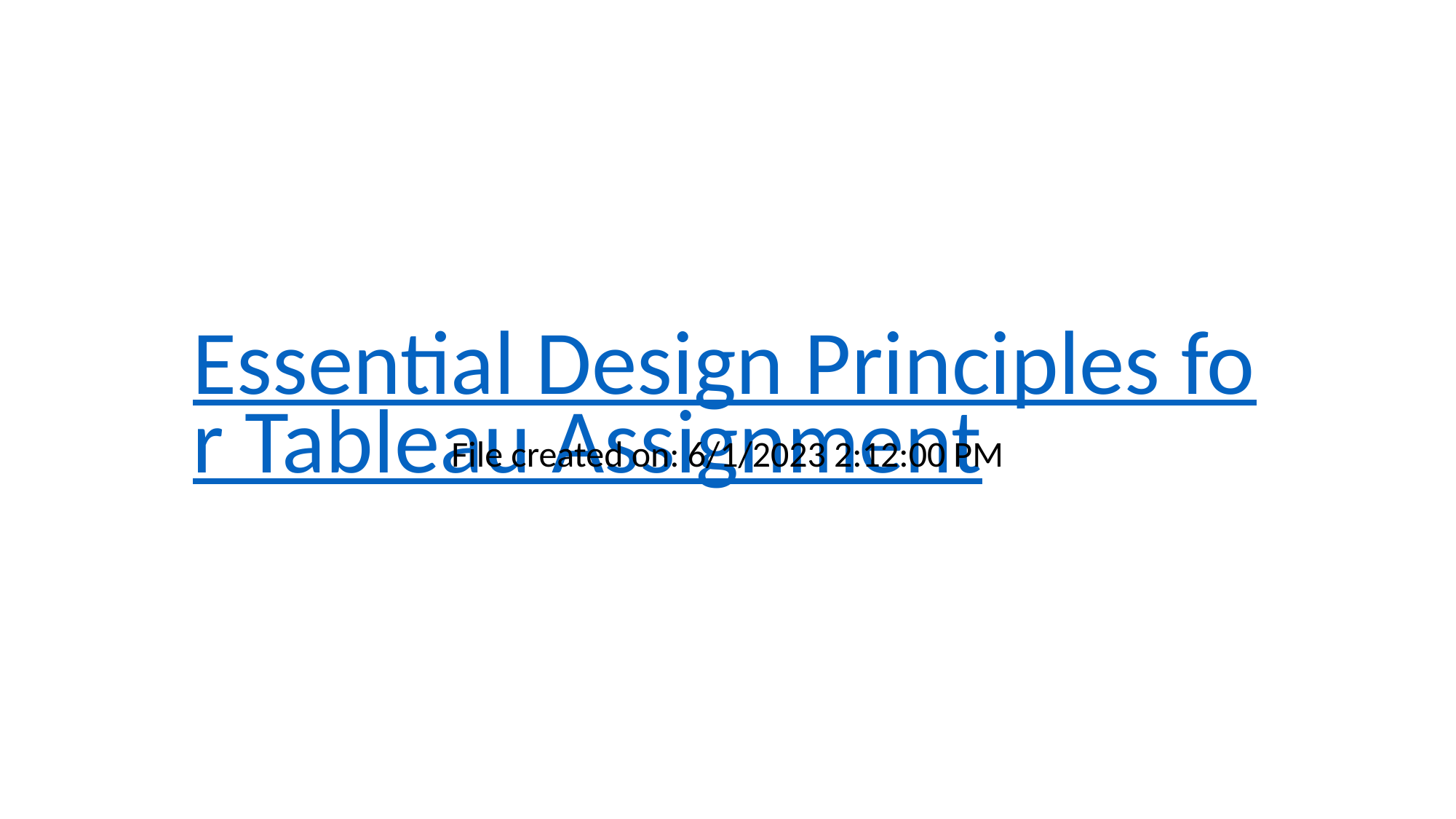

# Essential Design Principles for Tableau Assignment
File created on: 6/1/2023 2:12:00 PM